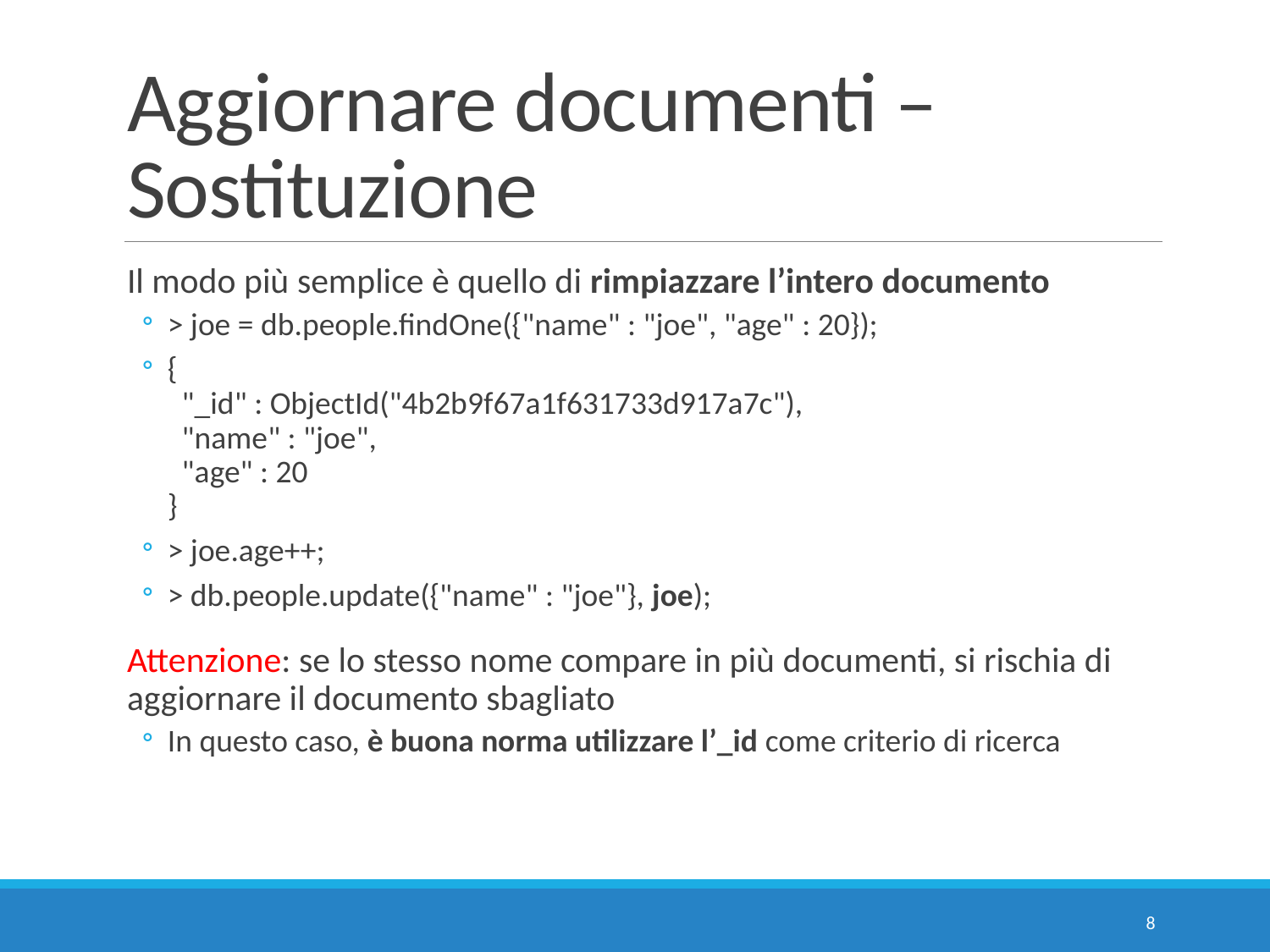

# Aggiornare documenti – Sostituzione
Il modo più semplice è quello di rimpiazzare l’intero documento
> joe = db.people.findOne({"name" : "joe", "age" : 20});
{
  "_id" : ObjectId("4b2b9f67a1f631733d917a7c"),
  "name" : "joe",
  "age" : 20
}
> joe.age++;
> db.people.update({"name" : "joe"}, joe);
Attenzione: se lo stesso nome compare in più documenti, si rischia di aggiornare il documento sbagliato
In questo caso, è buona norma utilizzare l’_id come criterio di ricerca
8